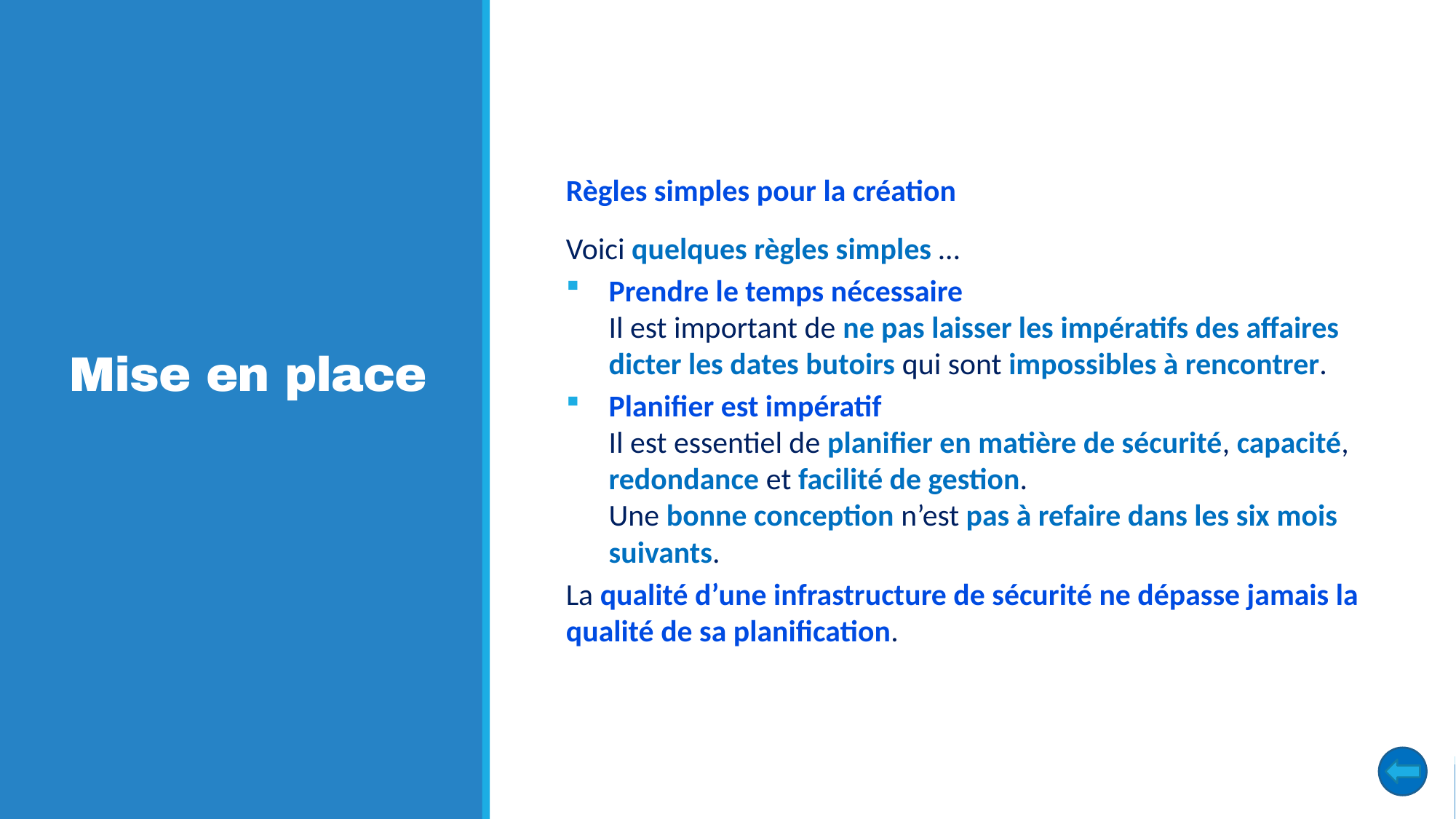

# Mise en place

Règles simples pour la création
Voici quelques règles simples …
Prendre le temps nécessaire
Il est important de ne pas laisser les impératifs des affaires dicter les dates butoirs qui sont impossibles à rencontrer.
Planifier est impératif
Il est essentiel de planifier en matière de sécurité, capacité, redondance et facilité de gestion.
Une bonne conception n’est pas à refaire dans les six mois suivants.
La qualité d’une infrastructure de sécurité ne dépasse jamais la qualité de sa planification.